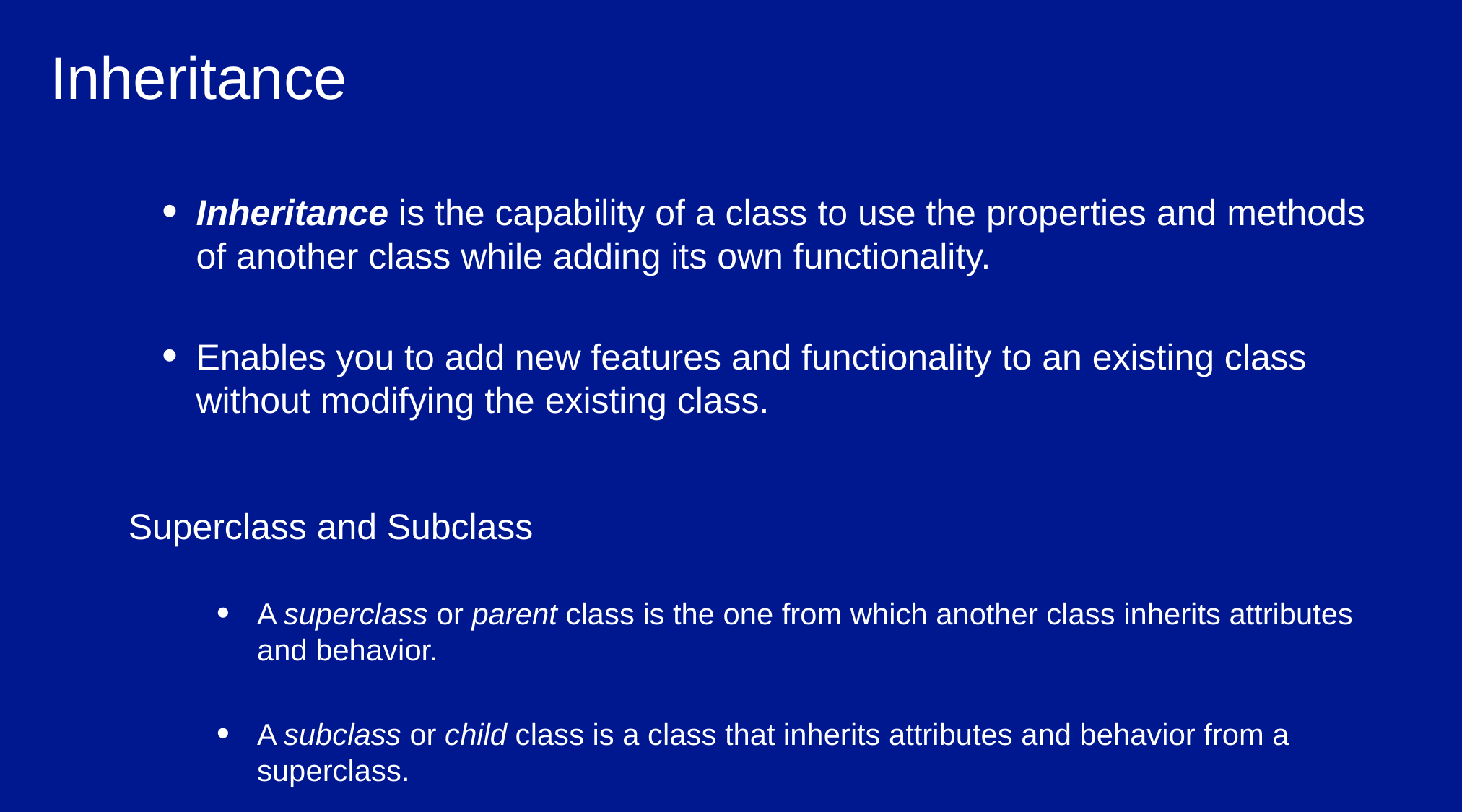

# Inheritance

Inheritance is the capability of a class to use the properties and methods of another class while adding its own functionality.

Enables you to add new features and functionality to an existing class without modifying the existing class.

Superclass and Subclass

A superclass or parent class is the one from which another class inherits attributes and behavior.

A subclass or child class is a class that inherits attributes and behavior from a superclass.